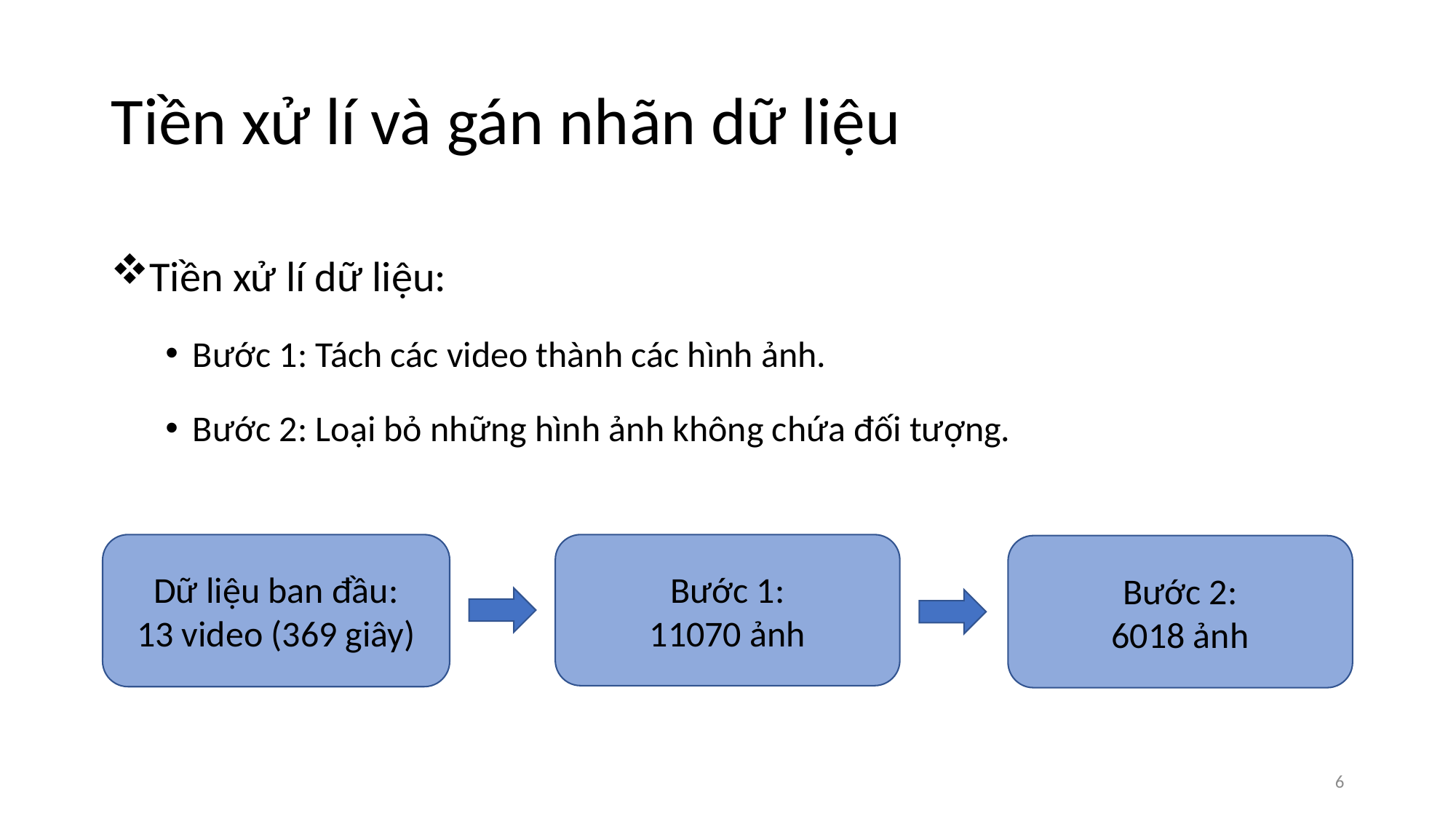

# Tiền xử lí và gán nhãn dữ liệu
Tiền xử lí dữ liệu:
Bước 1: Tách các video thành các hình ảnh.
Bước 2: Loại bỏ những hình ảnh không chứa đối tượng.
Dữ liệu ban đầu:
13 video (369 giây)
Bước 1:
11070 ảnh
Bước 2:
6018 ảnh

6